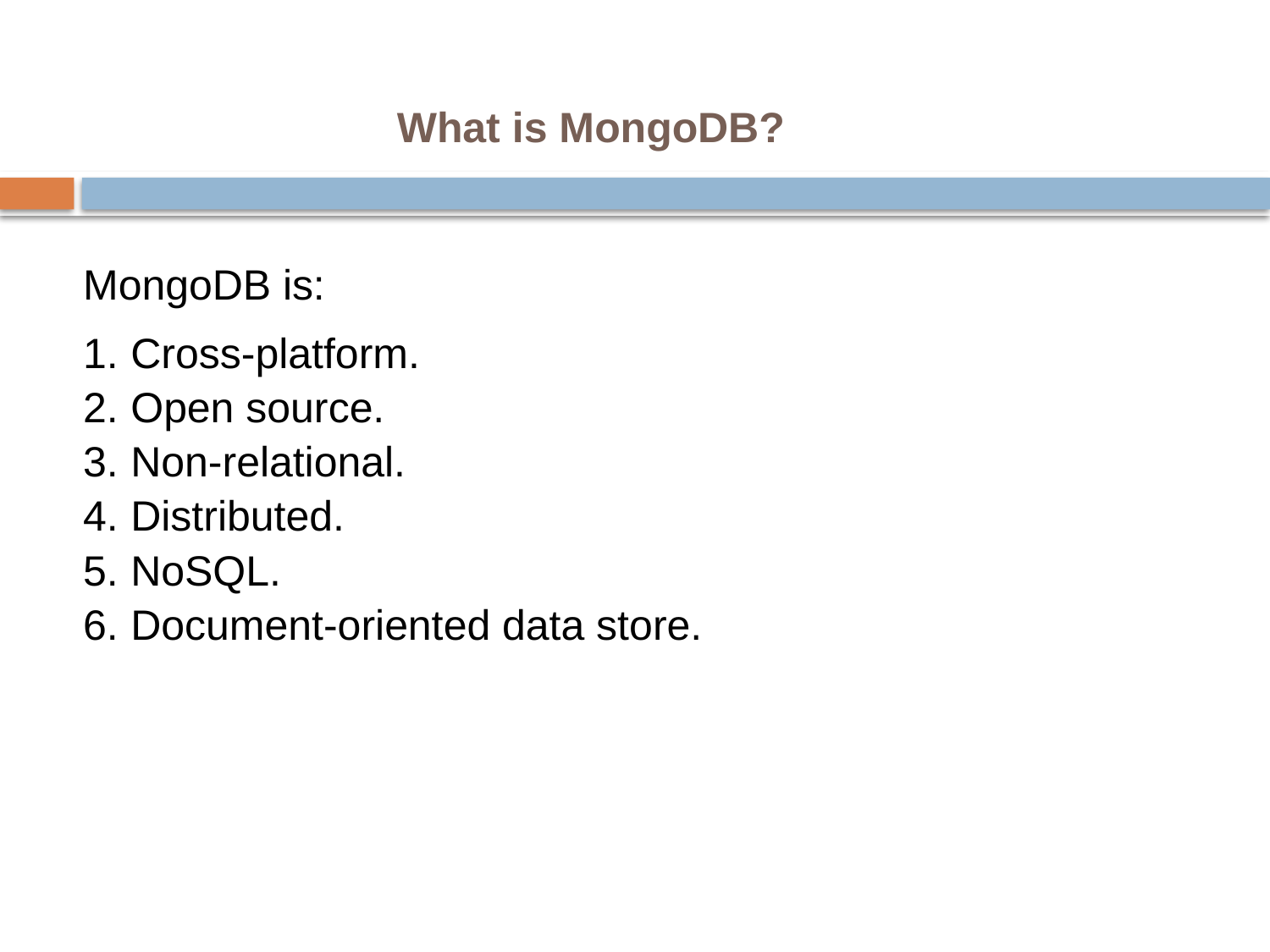

# What is MongoDB?
MongoDB is:
Cross-platform.
Open source.
Non-relational.
Distributed.
NoSQL.
Document-oriented data store.